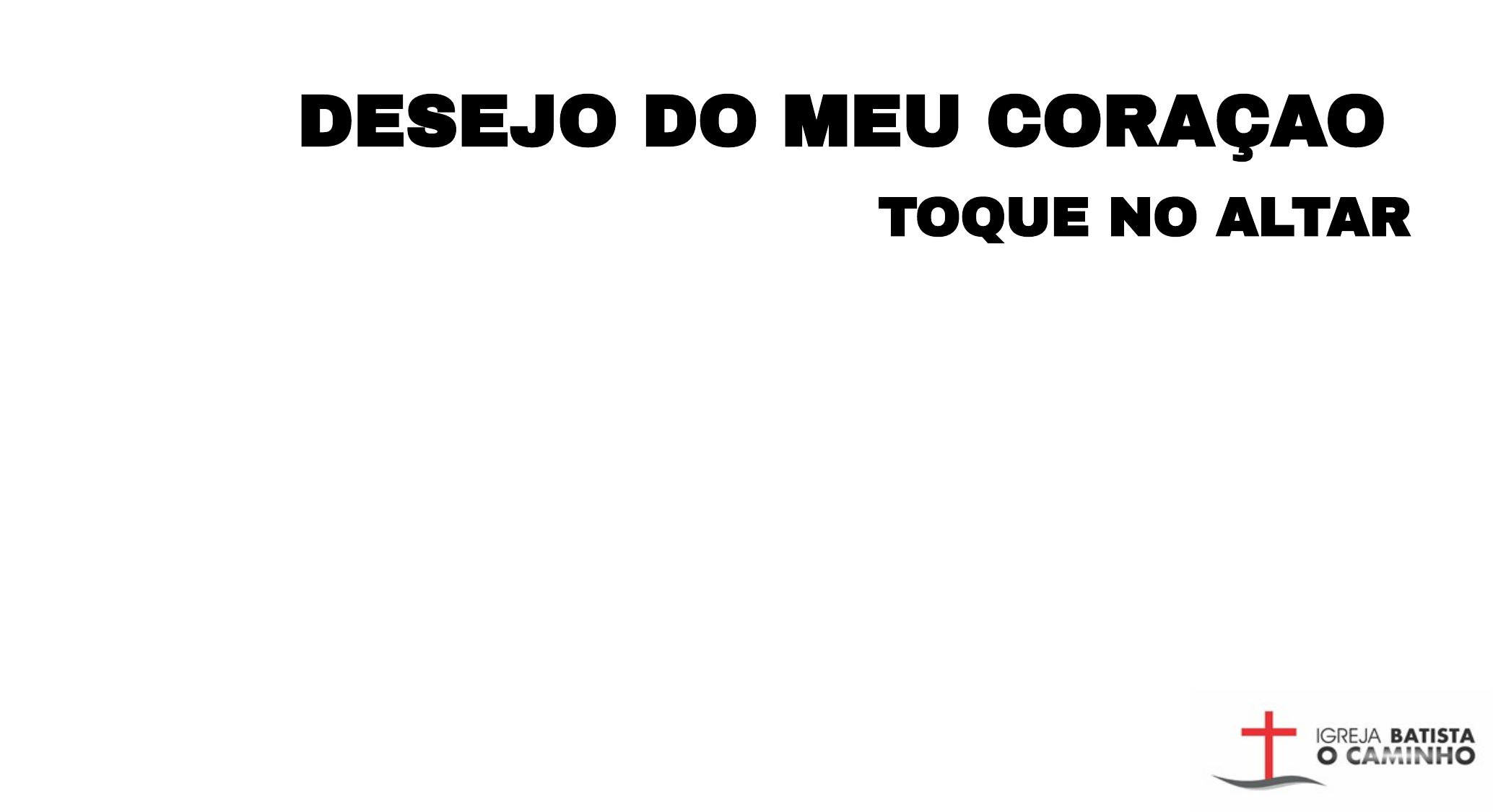

# DESEJO DESEJO DO MEU CORAÇAO
TOQUE NO ALTAR